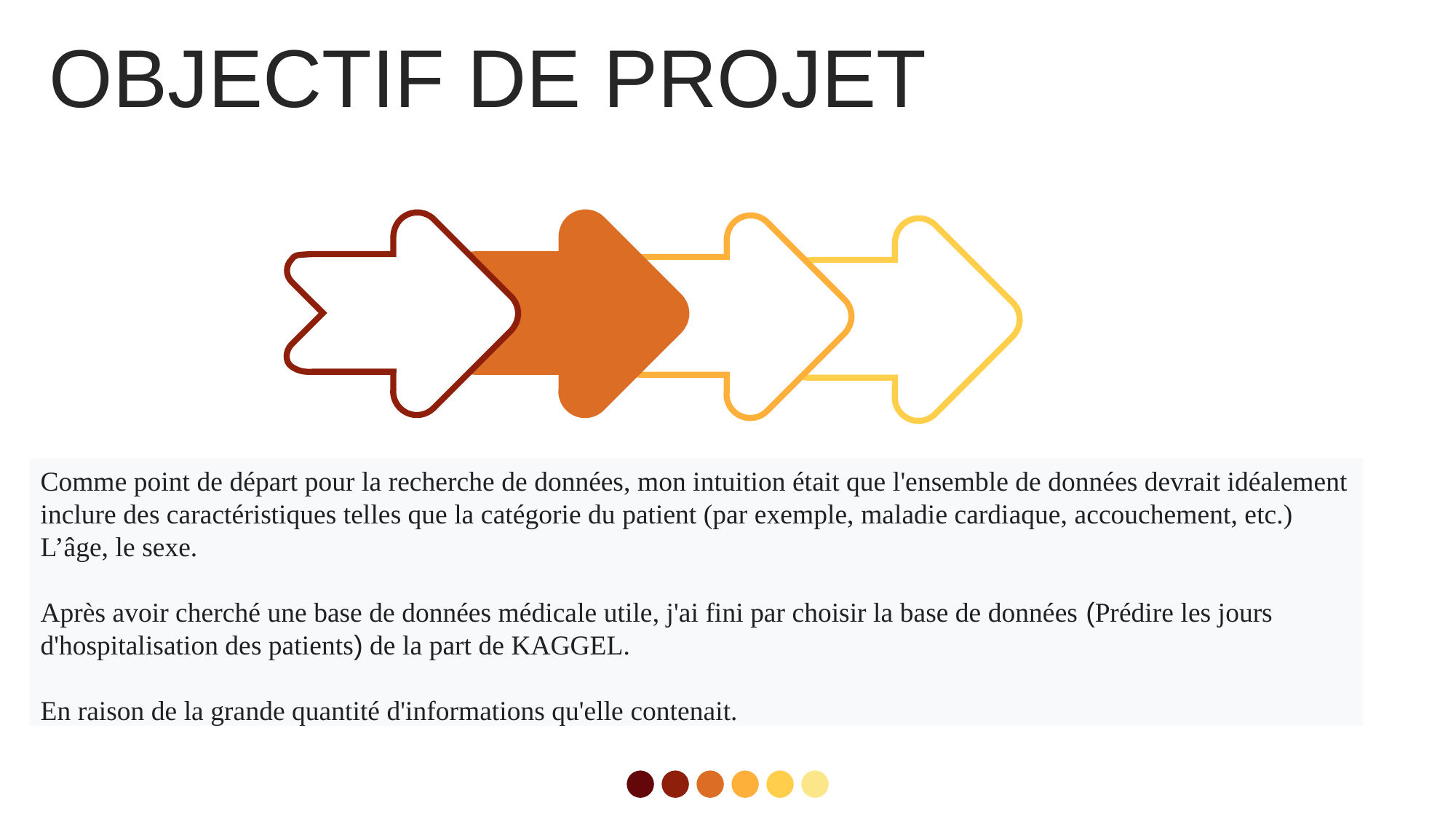

OBJECTIF DE PROJET

Comme point de départ pour la recherche de données, mon intuition était que l'ensemble de données devrait idéalement inclure des caractéristiques telles que la catégorie du patient (par exemple, maladie cardiaque, accouchement, etc.)
L’âge, le sexe.

Après avoir cherché une base de données médicale utile, j'ai fini par choisir la base de données (Prédire les jours d'hospitalisation des patients) de la part de KAGGEL.

En raison de la grande quantité d'informations qu'elle contenait.